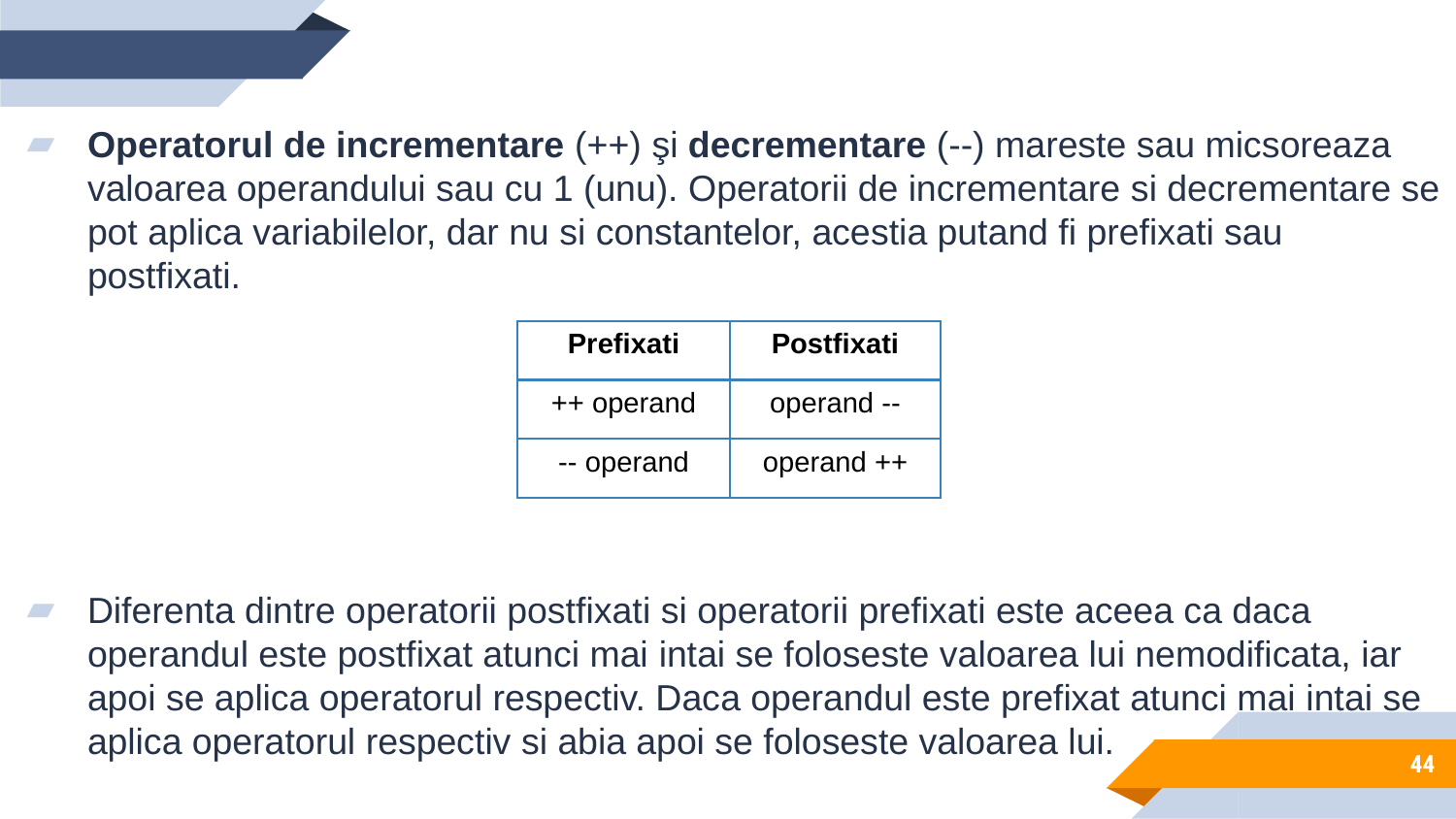

Operatorul de incrementare (++) şi decrementare (--) mareste sau micsoreaza valoarea operandului sau cu 1 (unu). Operatorii de incrementare si decrementare se pot aplica variabilelor, dar nu si constantelor, acestia putand fi prefixati sau postfixati.

Diferenta dintre operatorii postfixati si operatorii prefixati este aceea ca daca operandul este postfixat atunci mai intai se foloseste valoarea lui nemodificata, iar apoi se aplica operatorul respectiv. Daca operandul este prefixat atunci mai intai se aplica operatorul respectiv si abia apoi se foloseste valoarea lui.
| Prefixati | Postfixati |
| --- | --- |
| ++ operand | operand -- |
| -- operand | operand ++ |
44